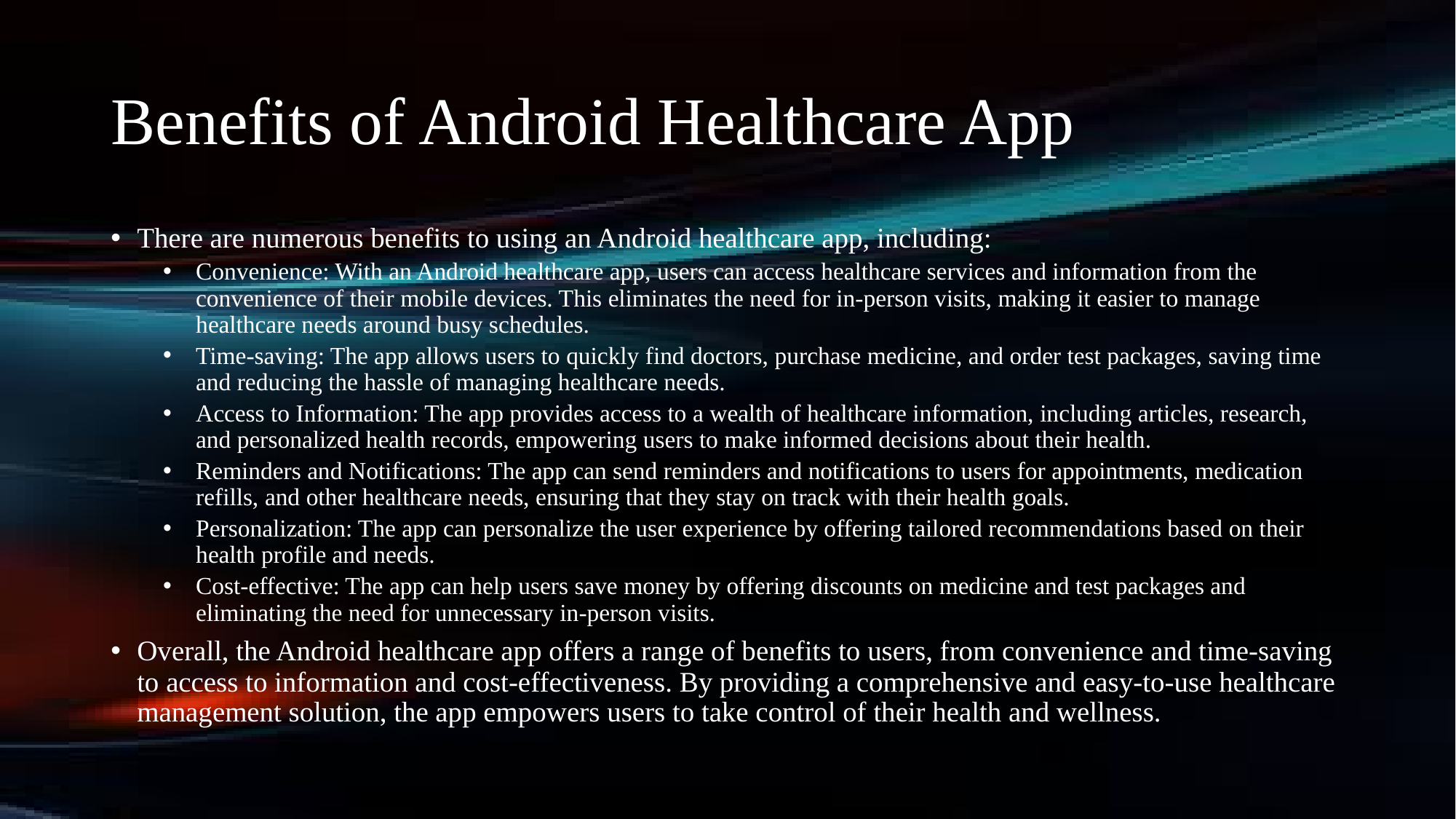

# Benefits of Android Healthcare App
There are numerous benefits to using an Android healthcare app, including:
Convenience: With an Android healthcare app, users can access healthcare services and information from the convenience of their mobile devices. This eliminates the need for in-person visits, making it easier to manage healthcare needs around busy schedules.
Time-saving: The app allows users to quickly find doctors, purchase medicine, and order test packages, saving time and reducing the hassle of managing healthcare needs.
Access to Information: The app provides access to a wealth of healthcare information, including articles, research, and personalized health records, empowering users to make informed decisions about their health.
Reminders and Notifications: The app can send reminders and notifications to users for appointments, medication refills, and other healthcare needs, ensuring that they stay on track with their health goals.
Personalization: The app can personalize the user experience by offering tailored recommendations based on their health profile and needs.
Cost-effective: The app can help users save money by offering discounts on medicine and test packages and eliminating the need for unnecessary in-person visits.
Overall, the Android healthcare app offers a range of benefits to users, from convenience and time-saving to access to information and cost-effectiveness. By providing a comprehensive and easy-to-use healthcare management solution, the app empowers users to take control of their health and wellness.